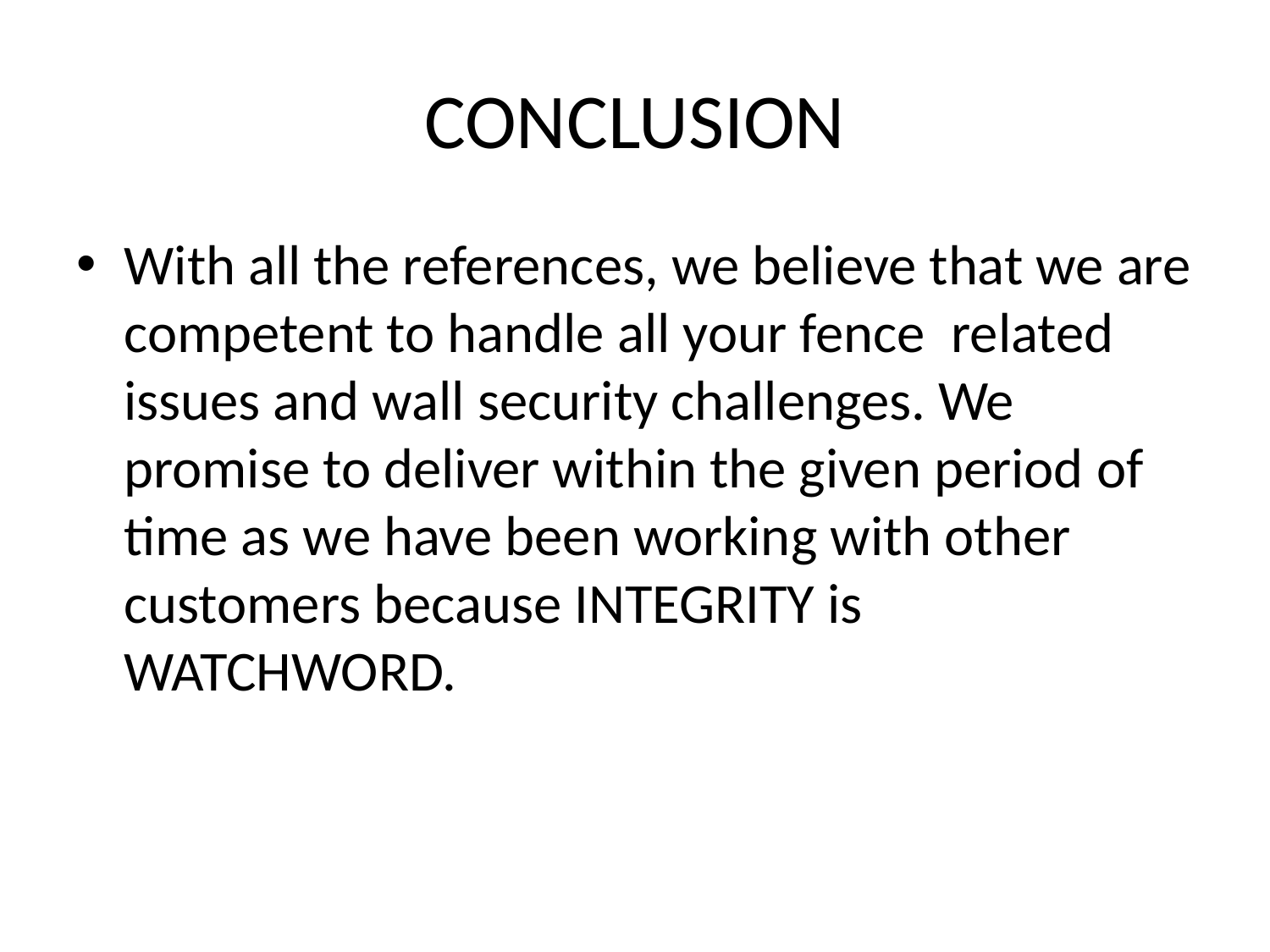

# CONCLUSION
With all the references, we believe that we are competent to handle all your fence  related issues and wall security challenges. We promise to deliver within the given period of time as we have been working with other customers because INTEGRITY is WATCHWORD.